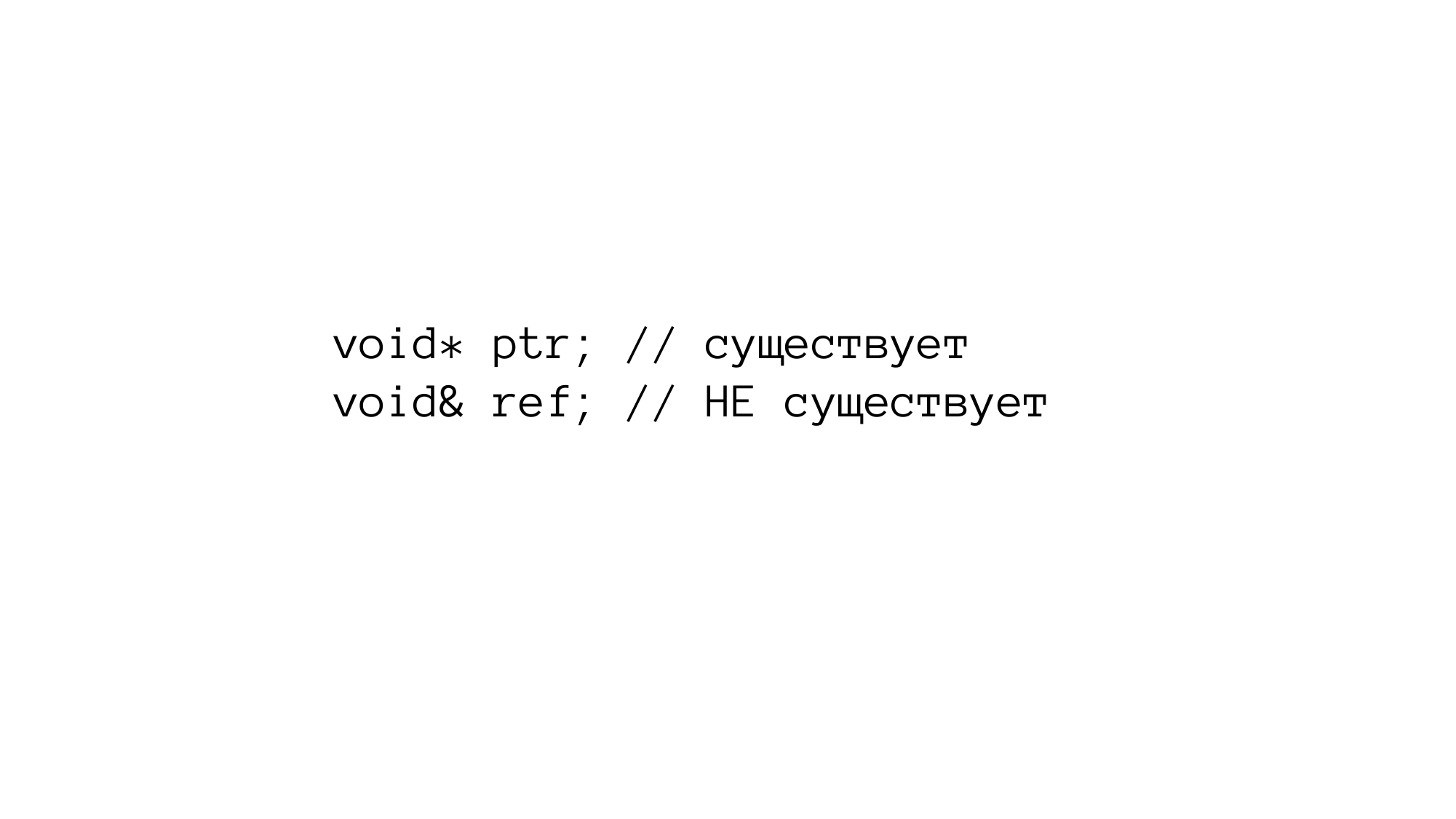

void* ptr; // существует
void& ref; // НЕ существует